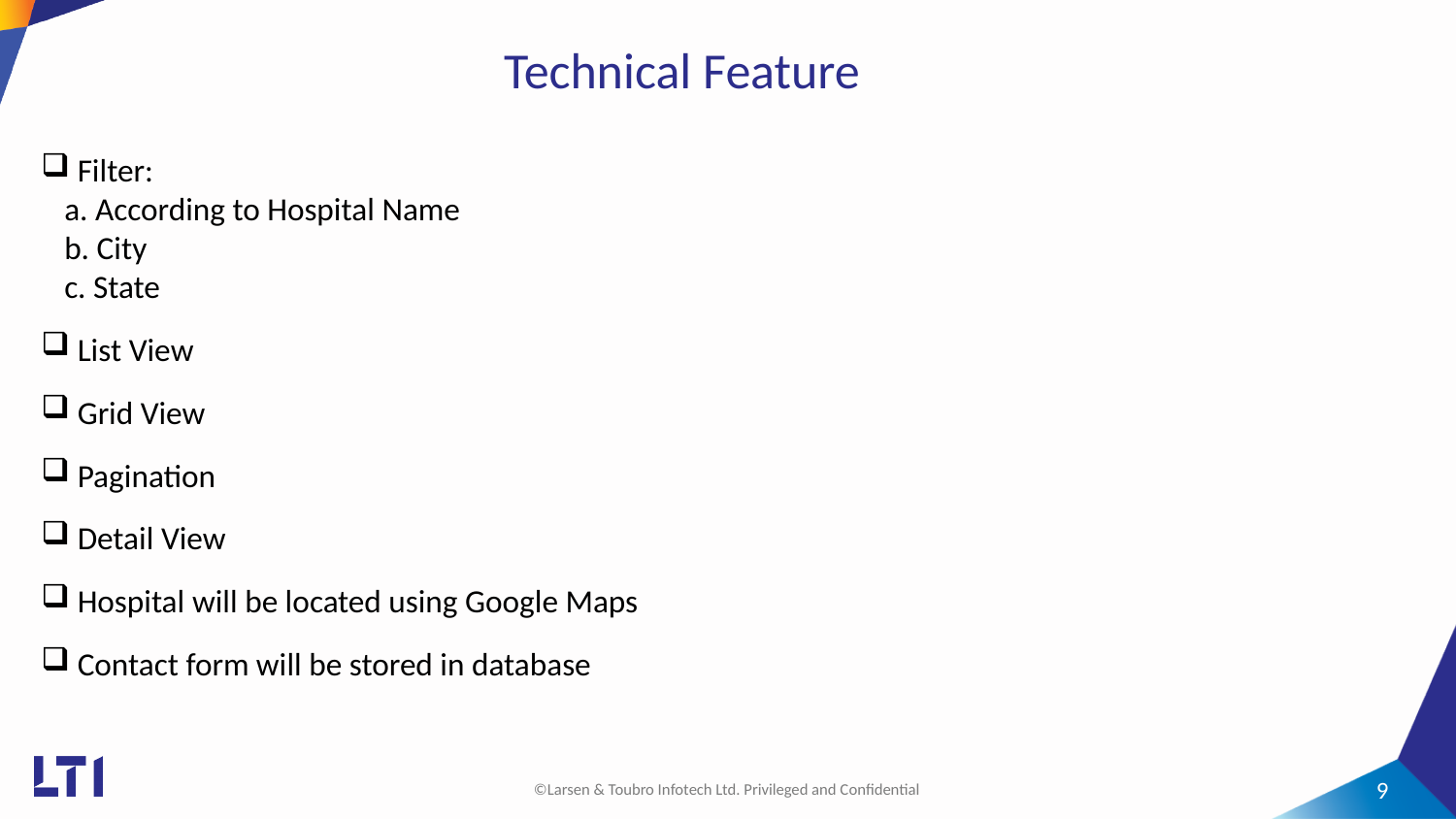

# Technical Feature

 Filter:
a. According to Hospital Name
b. City
c. State
 List View
 Grid View
 Pagination
 Detail View
 Hospital will be located using Google Maps
 Contact form will be stored in database